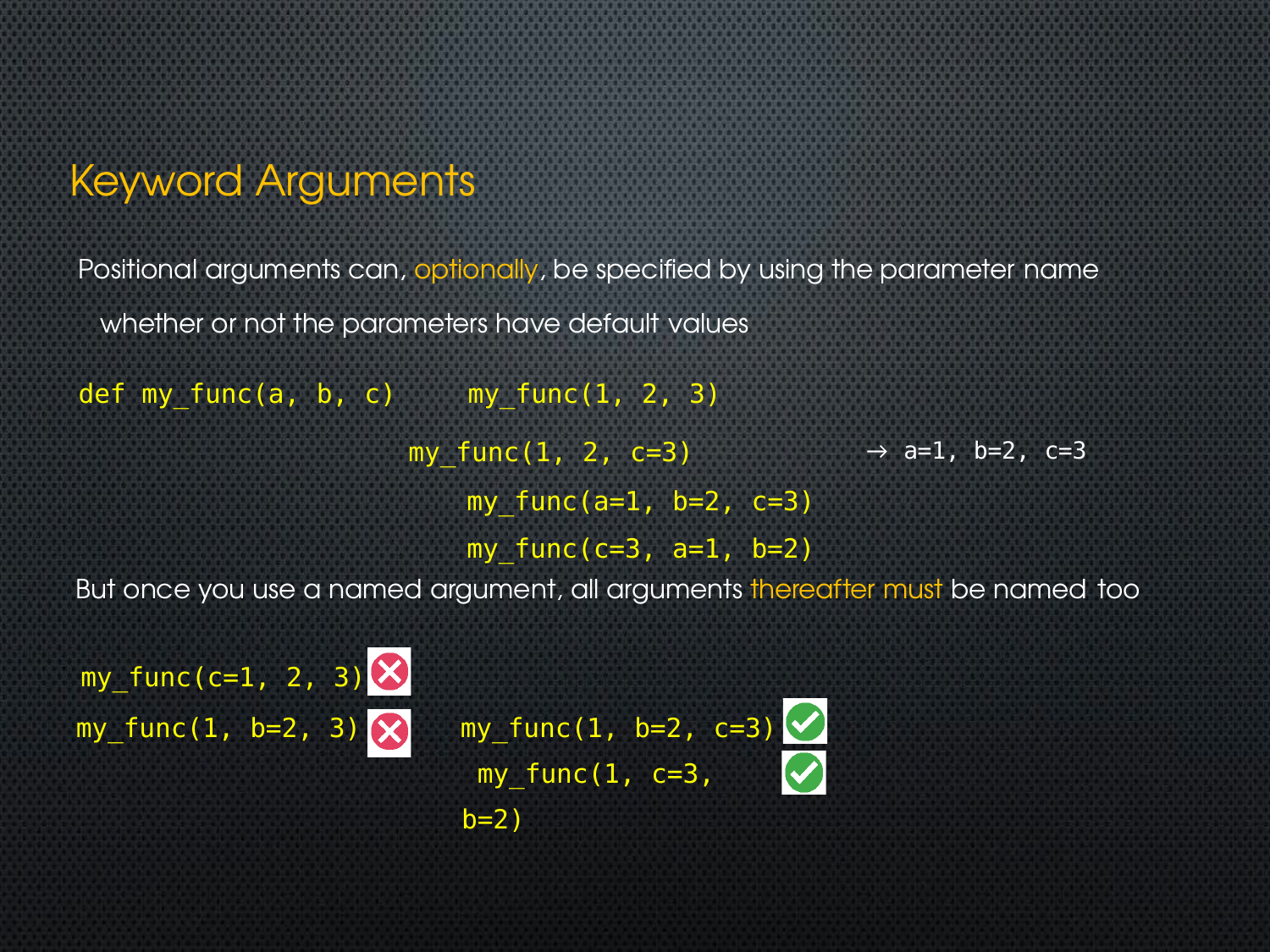

# Keyword Arguments
Positional arguments can, optionally, be specified by using the parameter name
whether or not the parameters have default values

def my_func(a, b, c)	my_func(1, 2, 3)
                                    my_func(1, 2, c=3)
my_func(a=1, b=2, c=3)
my_func(c=3, a=1, b=2)

→   a=1, b=2, c=3
But once you use a named argument, all arguments thereafter must be named too

my_func(c=1, 2, 3)
my_func(1, b=2, c=3)  my_func(1, c=3, b=2)

my_func(1, b=2, 3)